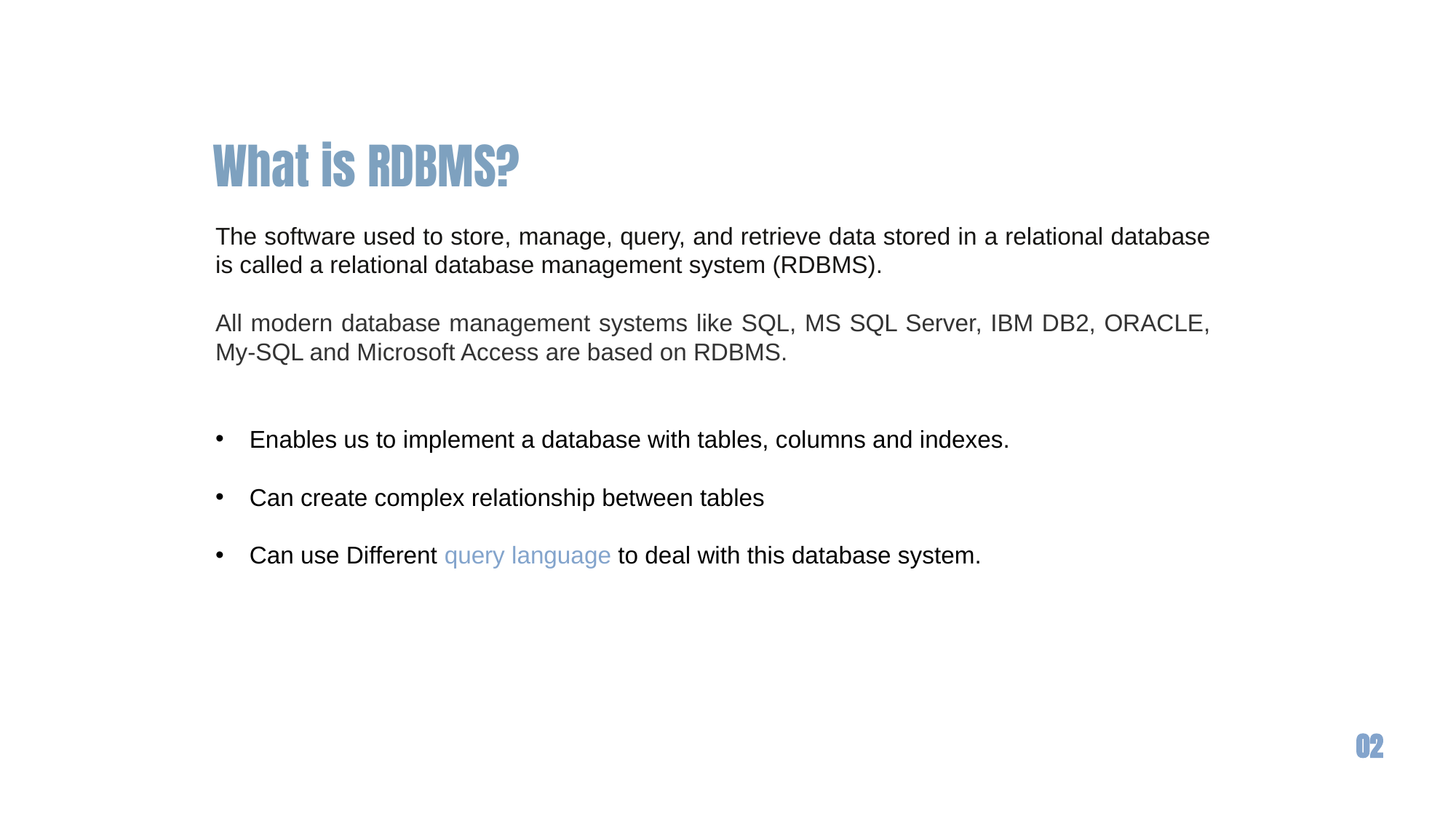

What is RDBMS?
The software used to store, manage, query, and retrieve data stored in a relational database is called a relational database management system (RDBMS).

All modern database management systems like SQL, MS SQL Server, IBM DB2, ORACLE, My-SQL and Microsoft Access are based on RDBMS.

Enables us to implement a database with tables, columns and indexes.

Can create complex relationship between tables

Can use Different query language to deal with this database system.

02